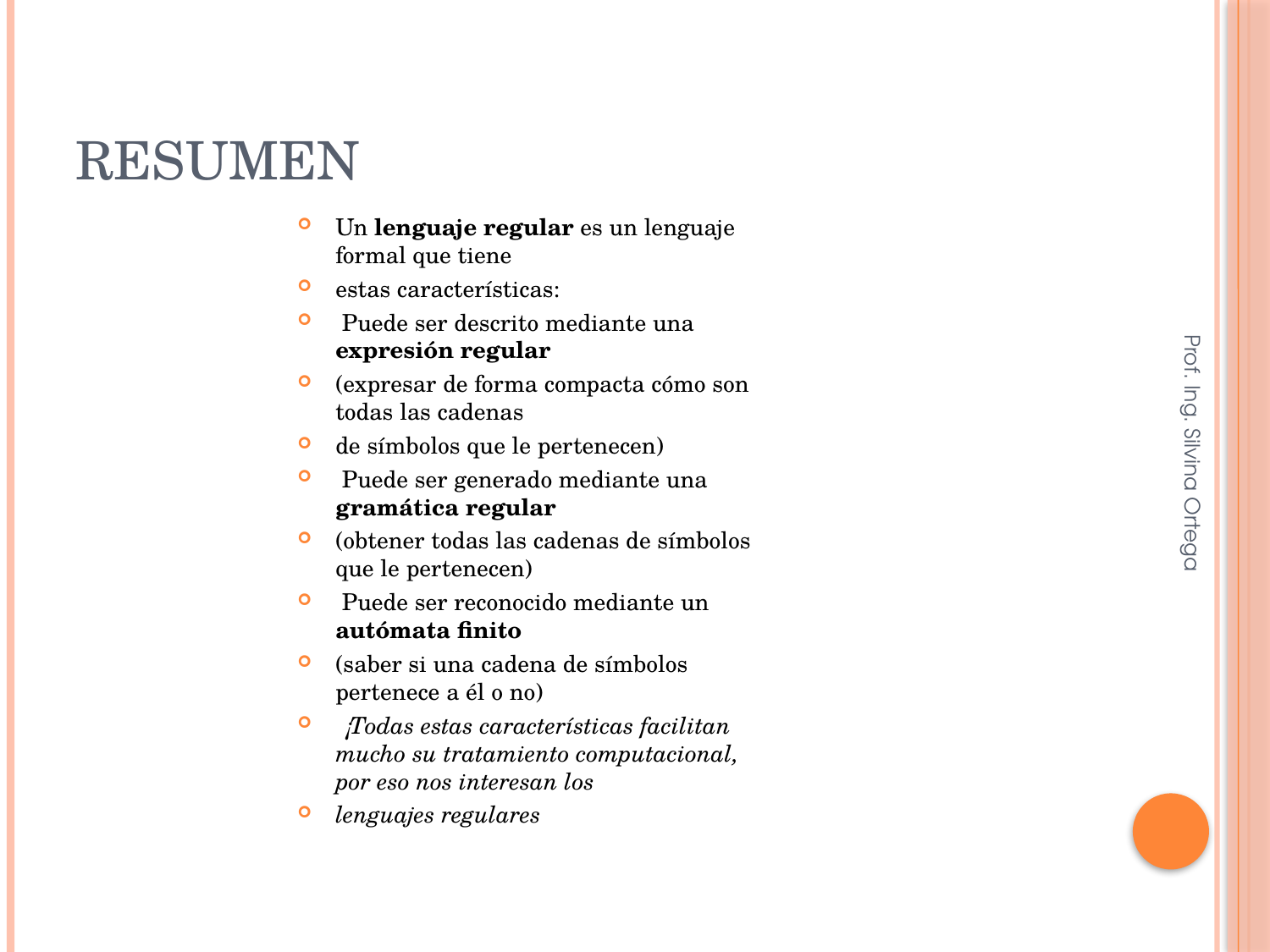

# Resumen
Un lenguaje regular es un lenguaje formal que tiene
estas características:
 Puede ser descrito mediante una expresión regular
(expresar de forma compacta cómo son todas las cadenas
de símbolos que le pertenecen)
 Puede ser generado mediante una gramática regular
(obtener todas las cadenas de símbolos que le pertenecen)
 Puede ser reconocido mediante un autómata finito
(saber si una cadena de símbolos pertenece a él o no)
 ¡Todas estas características facilitan mucho su tratamiento computacional, por eso nos interesan los
lenguajes regulares
Prof. Ing. Silvina Ortega